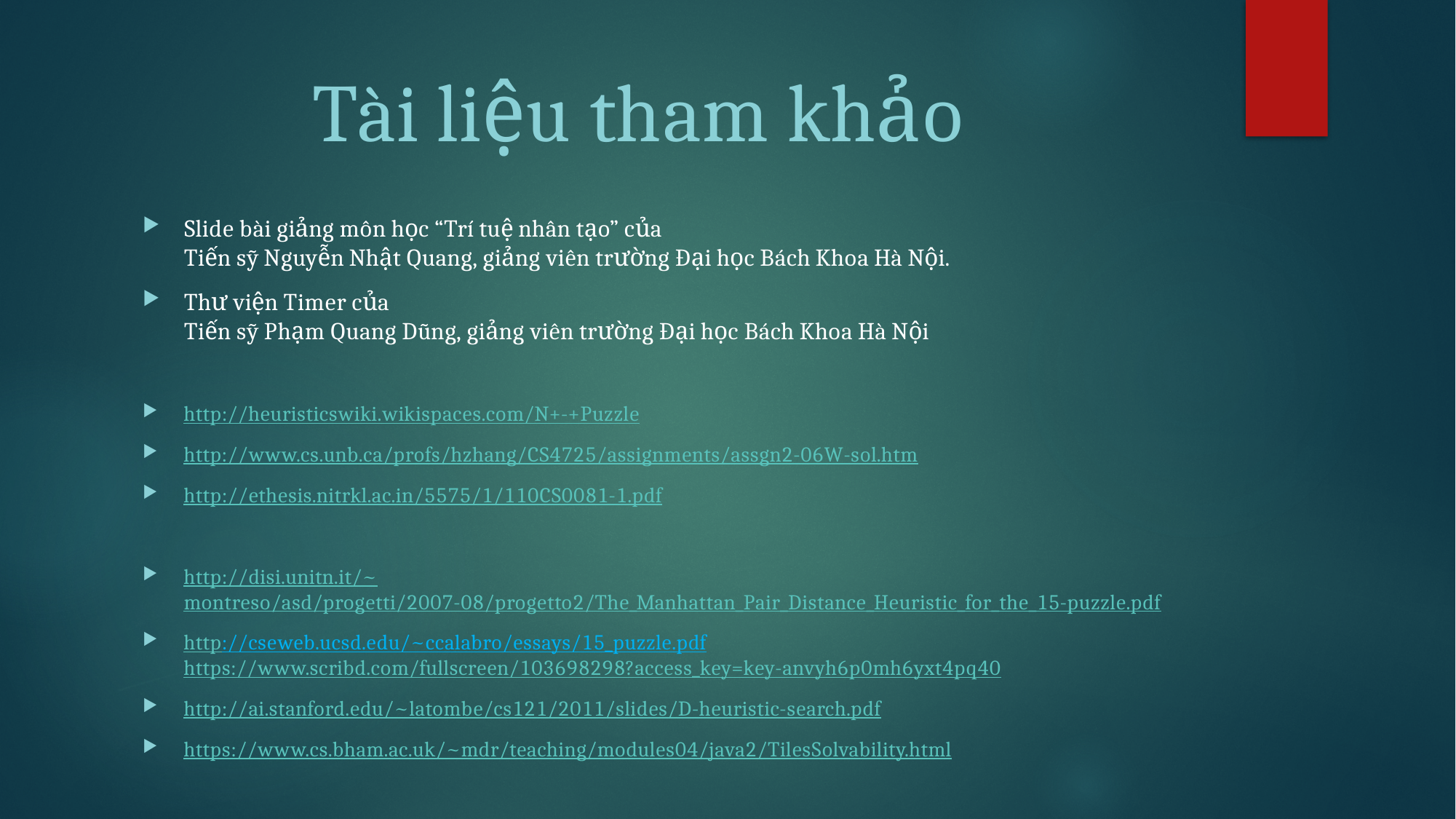

# Tài liệu tham khảo
Slide bài giảng môn học “Trí tuệ nhân tạo” của
Tiến sỹ Nguyễn Nhật Quang, giảng viên trường Đại học Bách Khoa Hà Nội.
Thư viện Timer của
Tiến sỹ Phạm Quang Dũng, giảng viên trường Đại học Bách Khoa Hà Nội

http://heuristicswiki.wikispaces.com/N+-+Puzzle
http://www.cs.unb.ca/profs/hzhang/CS4725/assignments/assgn2-06W-sol.htm
http://ethesis.nitrkl.ac.in/5575/1/110CS0081-1.pdf

http://disi.unitn.it/~montreso/asd/progetti/2007-08/progetto2/The_Manhattan_Pair_Distance_Heuristic_for_the_15-puzzle.pdf
http://cseweb.ucsd.edu/~ccalabro/essays/15_puzzle.pdf
https://www.scribd.com/fullscreen/103698298?access_key=key-anvyh6p0mh6yxt4pq40
http://ai.stanford.edu/~latombe/cs121/2011/slides/D-heuristic-search.pdf
https://www.cs.bham.ac.uk/~mdr/teaching/modules04/java2/TilesSolvability.html